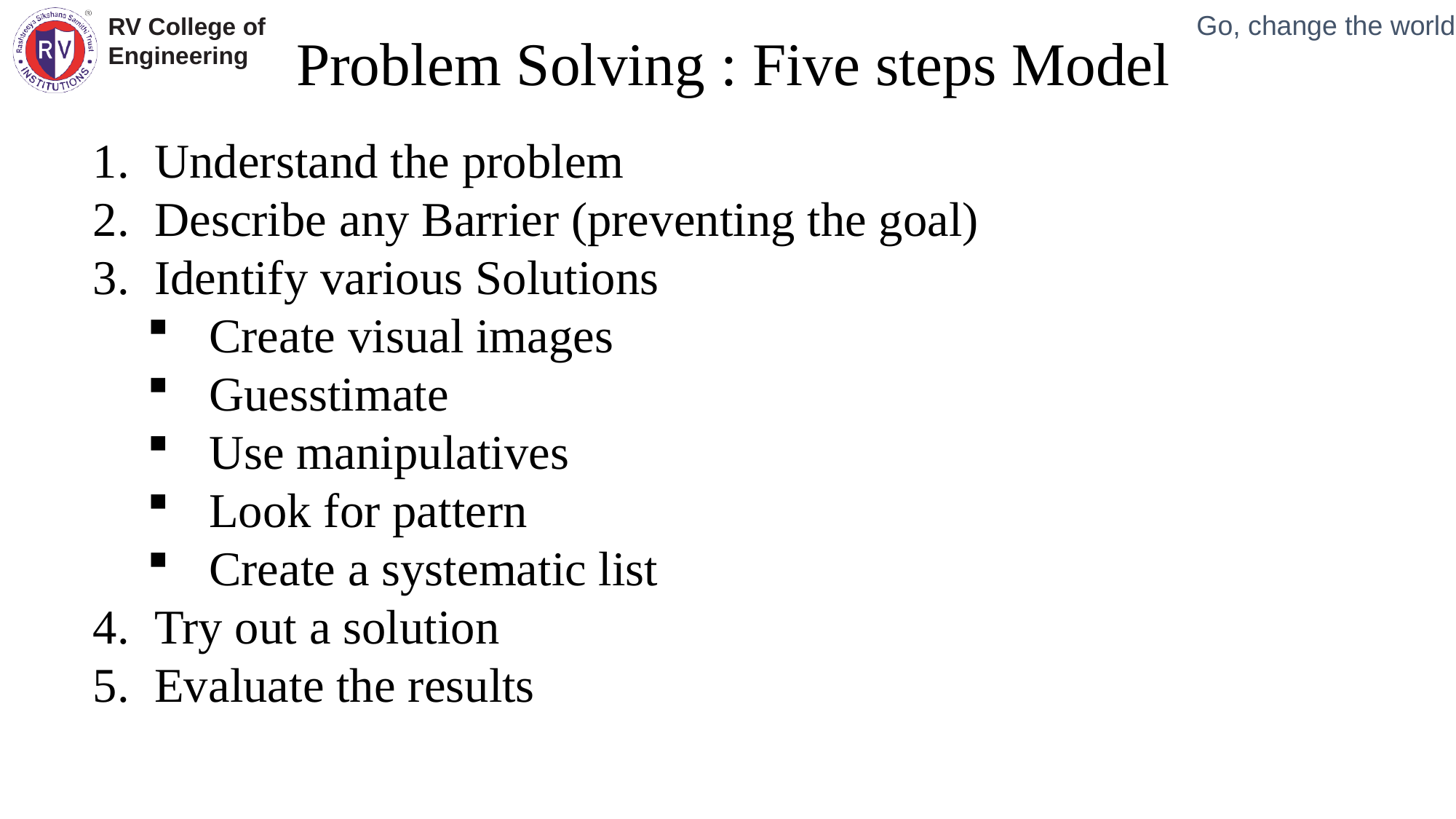

Problem Solving : Five steps Model
Mechanical  Engineering Department
Understand the problem
Describe any Barrier (preventing the goal)
Identify various Solutions
Create visual images
Guesstimate
Use manipulatives
Look for pattern
Create a systematic list
Try out a solution
Evaluate the results